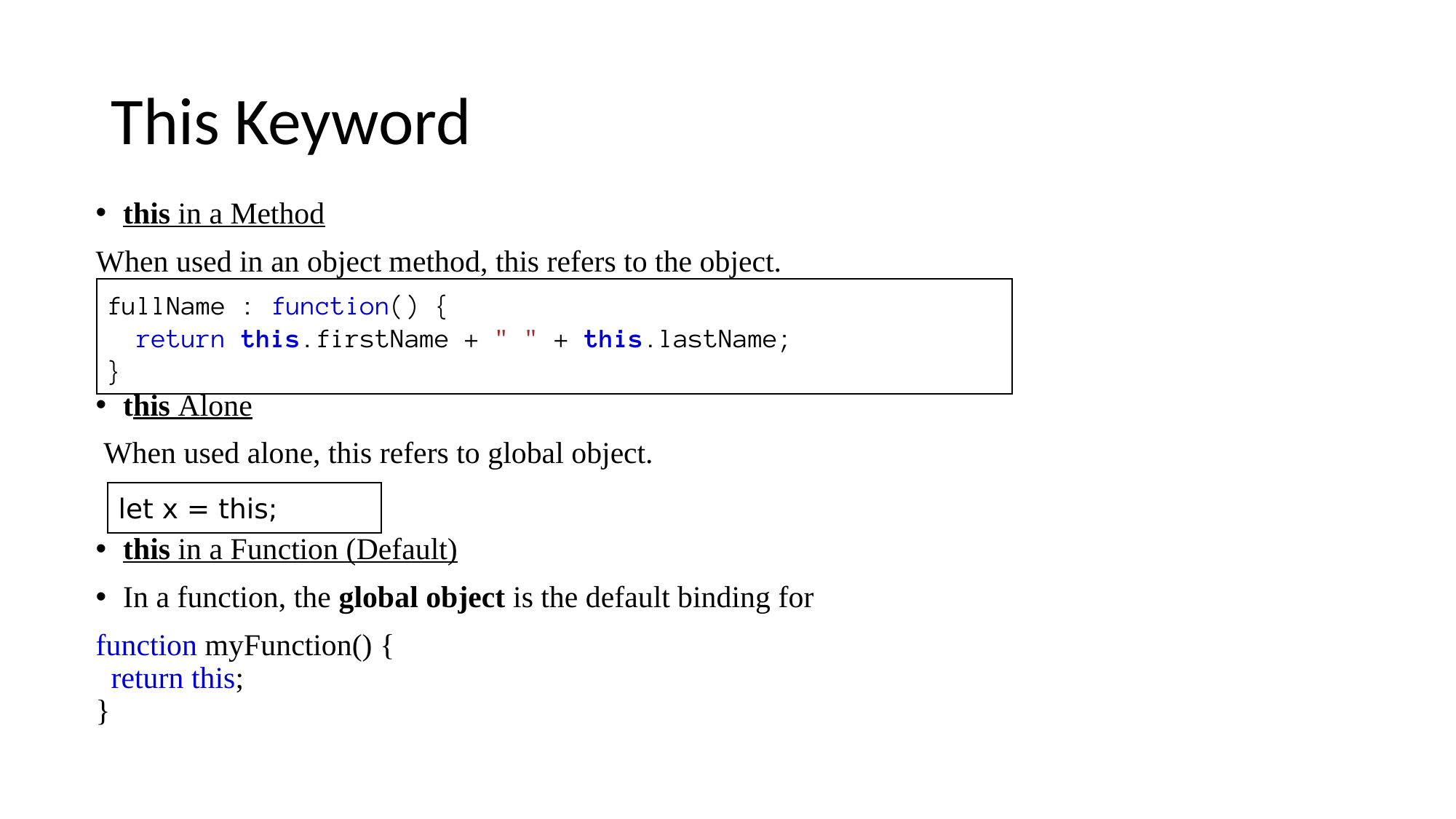

# This Keyword
this in a Method
When used in an object method, this refers to the object.

this Alone
 When used alone, this refers to global object.

this in a Function (Default)
In a function, the global object is the default binding for
function myFunction() {
  return this;
}
fullName : function() {
  return this.firstName + " " + this.lastName;
}
let x = this;